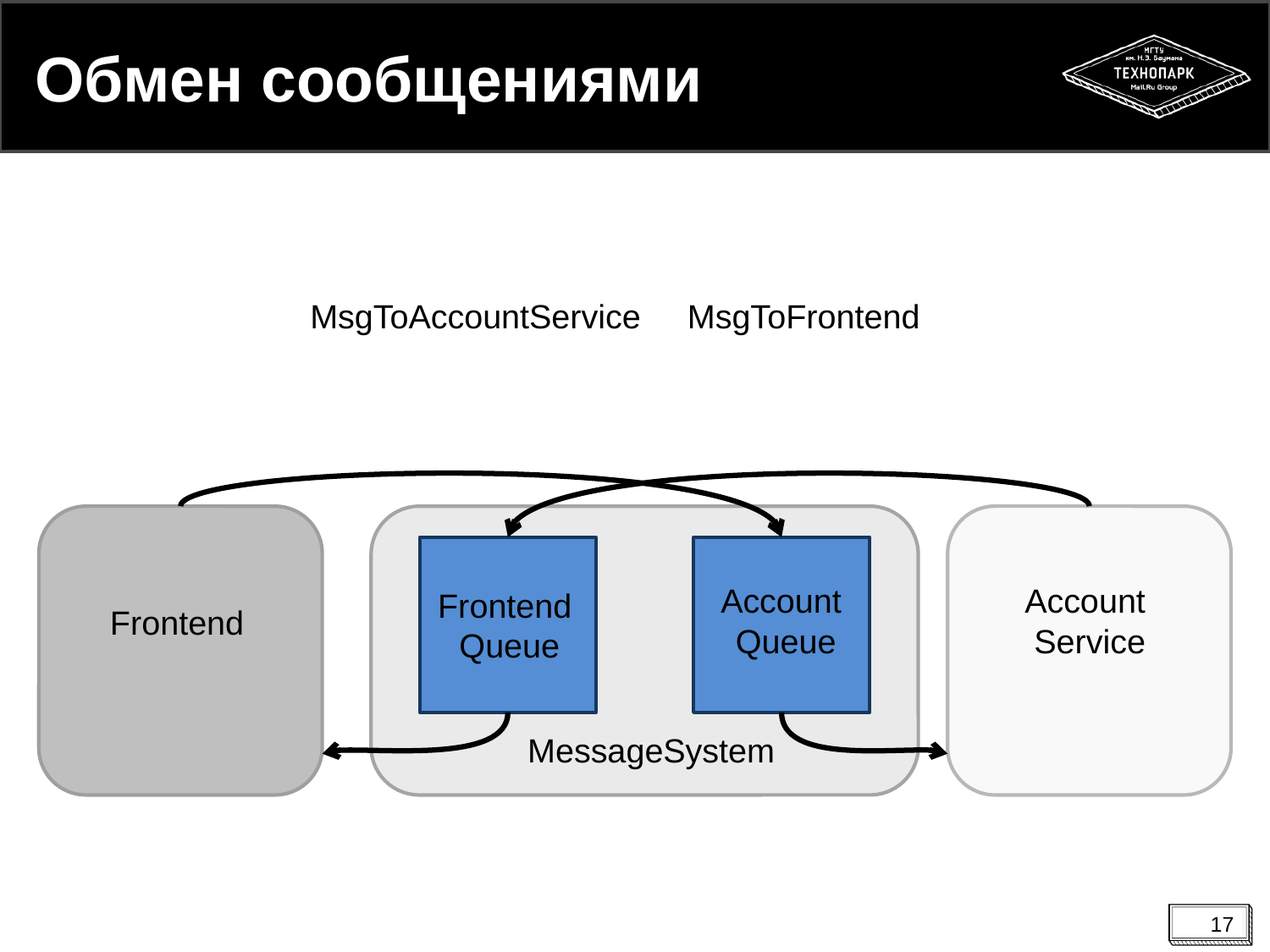

# Обмен сообщениями
MsgToAccountService
MsgToFrontend

Account
Queue
Account
Service
Frontend
Queue
Frontend
MessageSystem
17